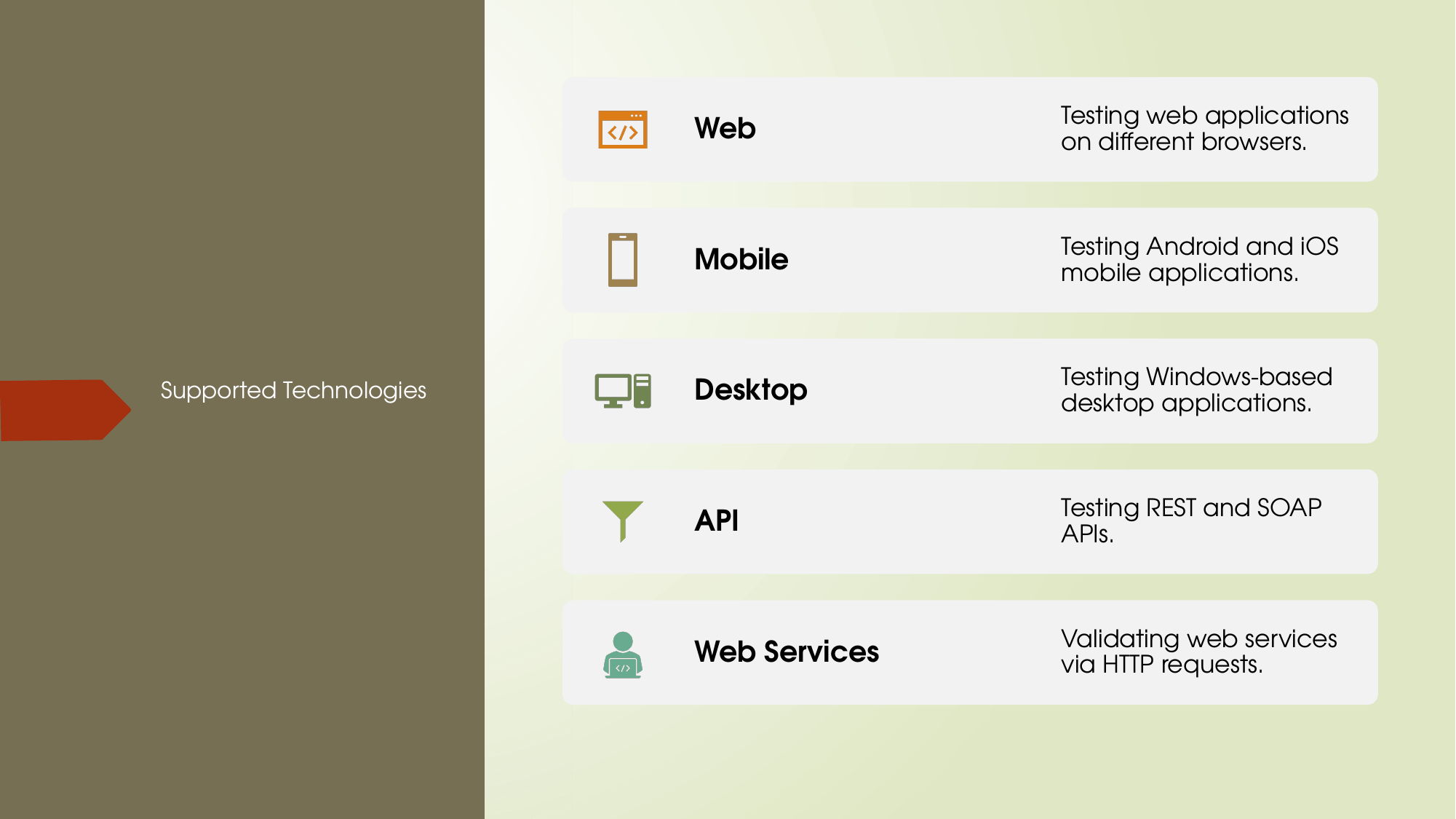

Web
Testing web applications on different browsers.
Mobile
Testing Android and iOS mobile applications.
Desktop
Testing Windows-based desktop applications.
API
Testing REST and SOAP APIs.
Web Services
Validating web services via HTTP requests.
# Supported Technologies